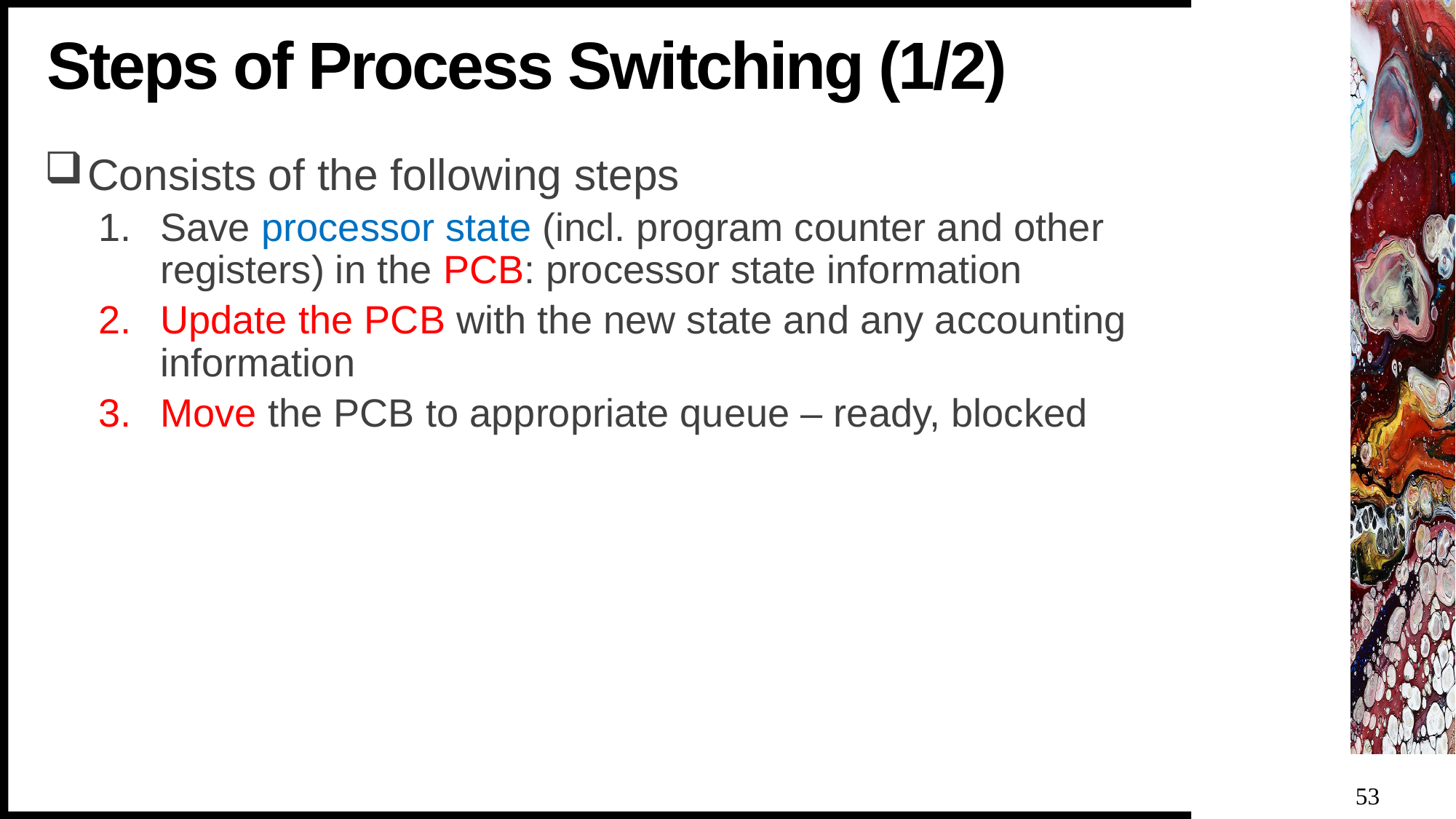

# Steps of Process Switching (1/2)
Consists of the following steps
Save processor state (incl. program counter and other registers) in the PCB: processor state information
Update the PCB with the new state and any accounting information
Move the PCB to appropriate queue – ready, blocked

53